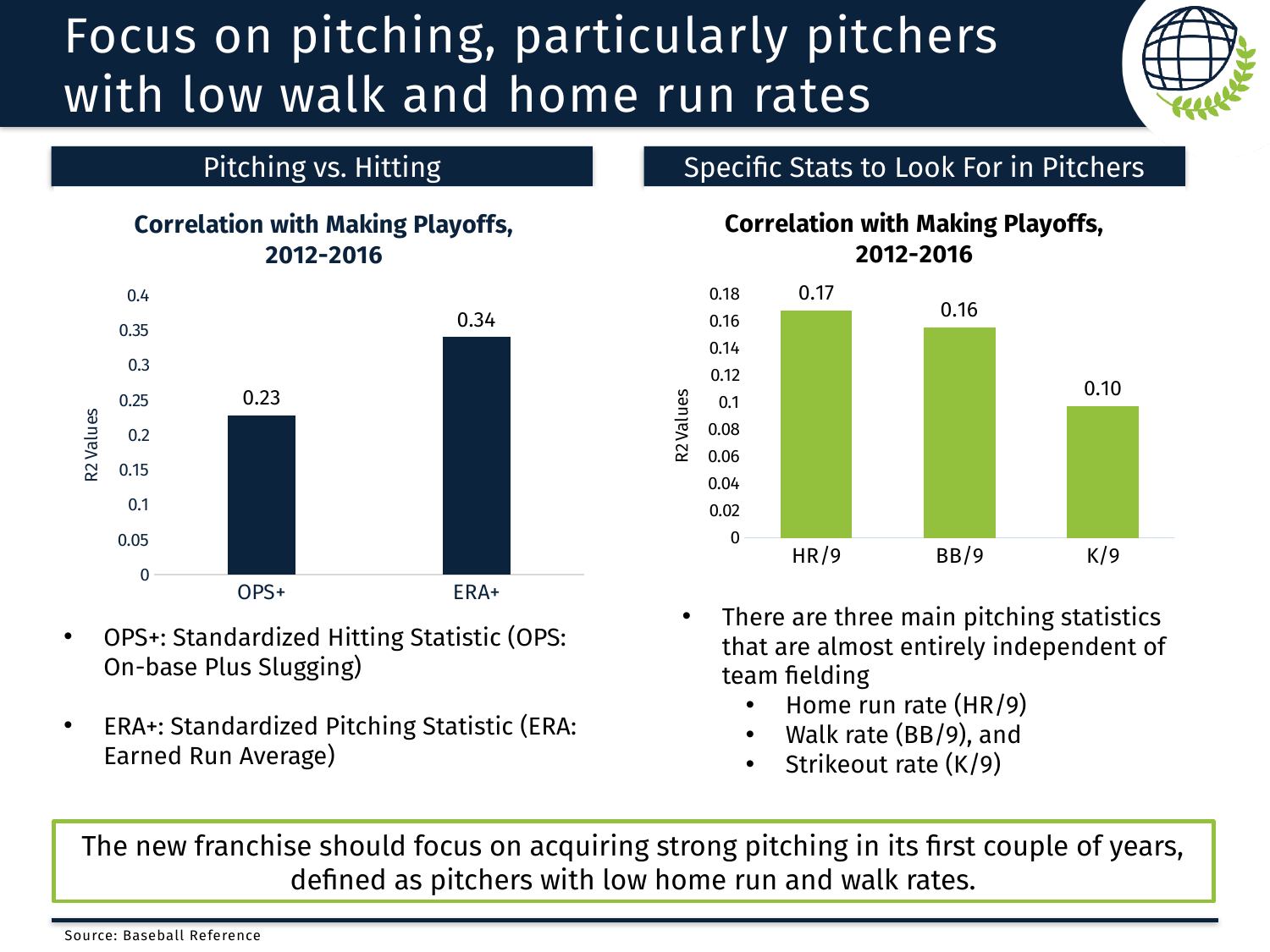

# Focus on pitching, particularly pitchers with low walk and home run rates
Pitching vs. Hitting
Specific Stats to Look For in Pitchers

### Chart: Correlation with Making Playoffs, 2012-2016

| Category | R^2 Values |
|---|---|
| OPS+ | 0.228308 |
| ERA+ | 0.340626 |

### Chart: Correlation with Making Playoffs, 2012-2016

| Category |  |
|---|---|
| HR/9 | 0.16807 |
| BB/9 | 0.155768 |
| K/9 | 0.09747 |
There are three main pitching statistics that are almost entirely independent of team fielding
Home run rate (HR/9)
Walk rate (BB/9), and
Strikeout rate (K/9)

OPS+: Standardized Hitting Statistic (OPS: On-base Plus Slugging)

ERA+: Standardized Pitching Statistic (ERA: Earned Run Average)

The new franchise should focus on acquiring strong pitching in its first couple of years, defined as pitchers with low home run and walk rates.
Source: Baseball Reference